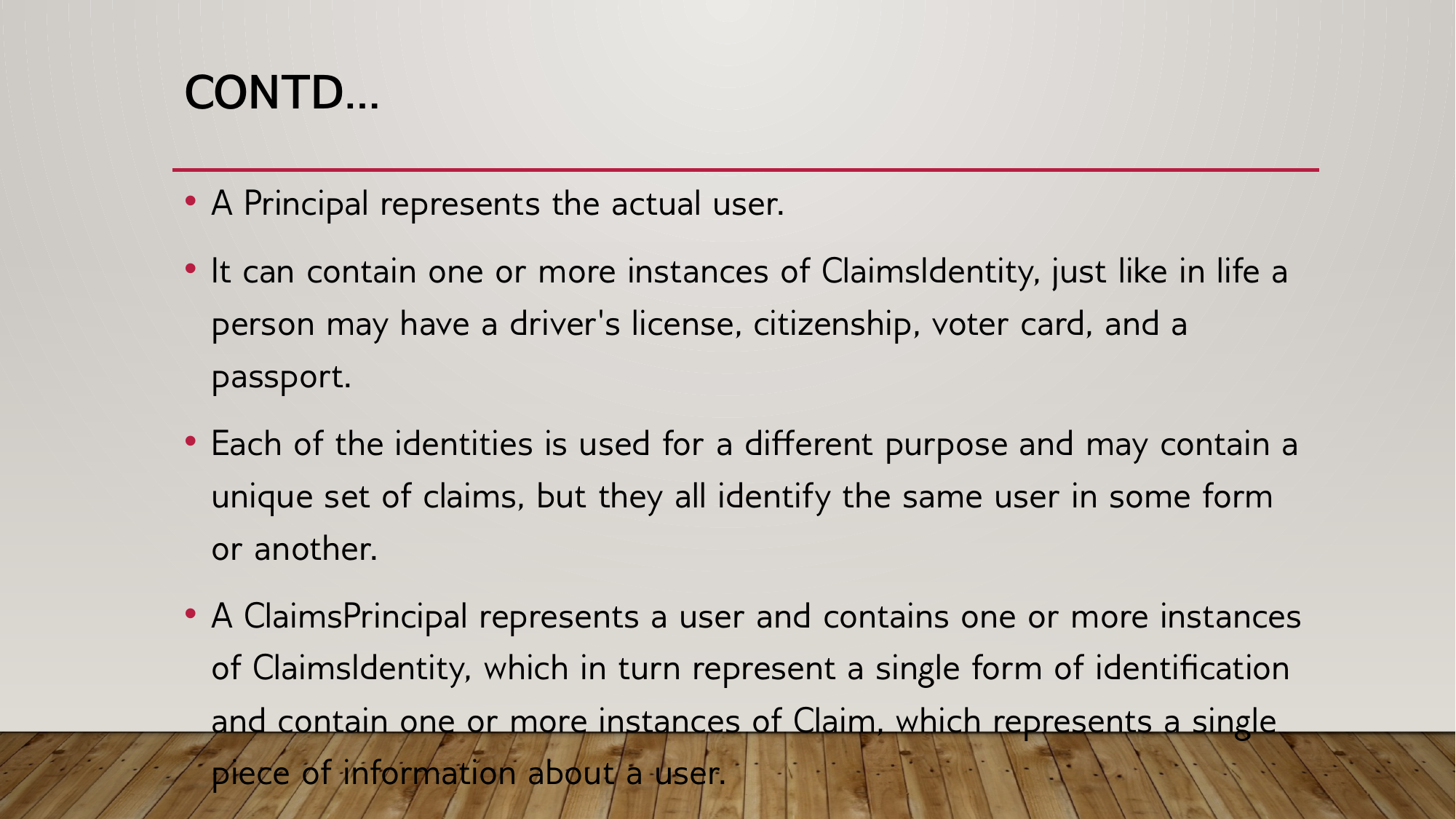

# Contd…
A Principal represents the actual user.
It can contain one or more instances of ClaimsIdentity, just like in life a person may have a driver's license, citizenship, voter card, and a passport.
Each of the identities is used for a different purpose and may contain a unique set of claims, but they all identify the same user in some form or another.
A ClaimsPrincipal represents a user and contains one or more instances of ClaimsIdentity, which in turn represent a single form of identification and contain one or more instances of Claim, which represents a single piece of information about a user.